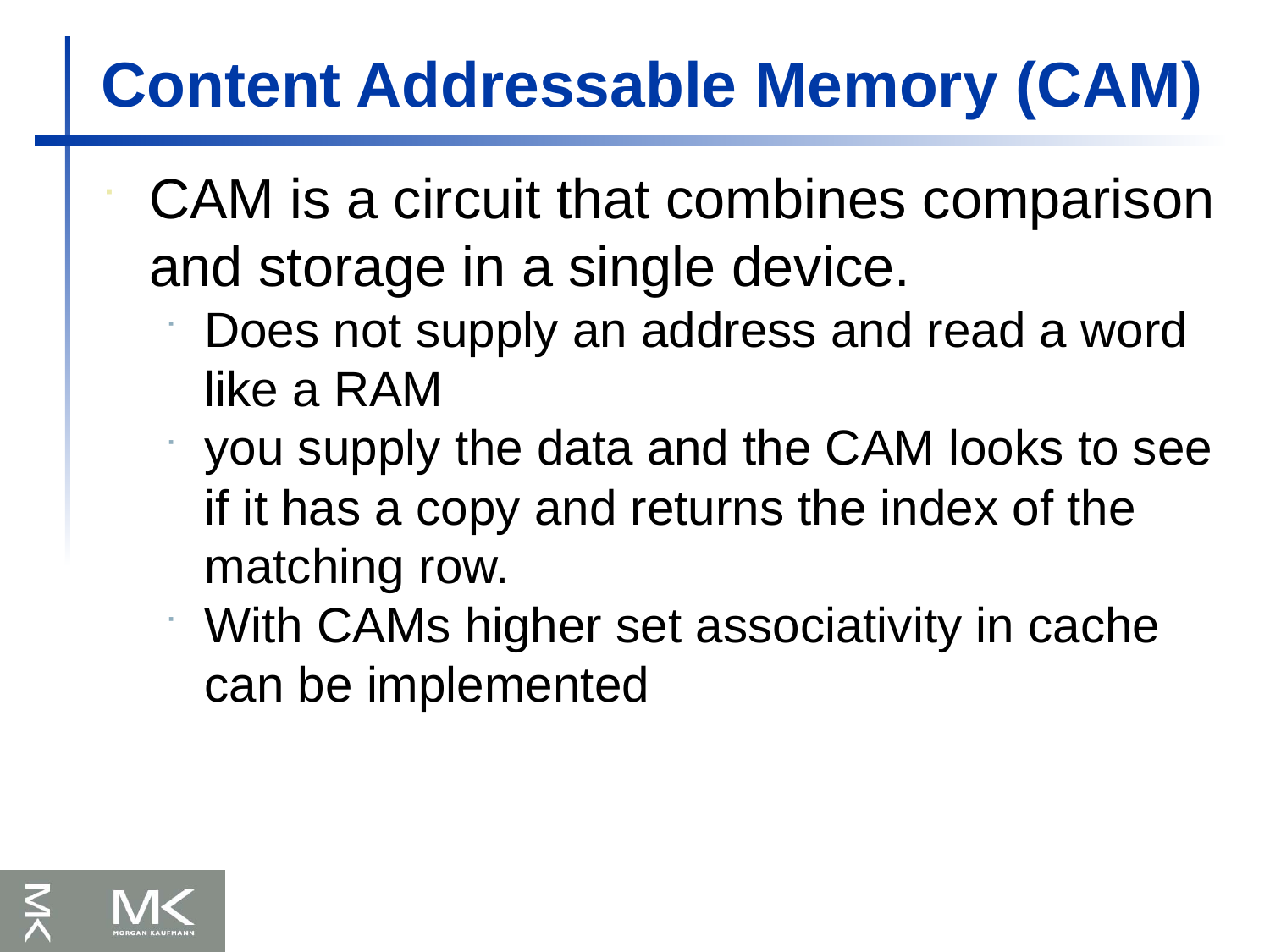

Content Addressable Memory (CAM)
CAM is a circuit that combines comparison and storage in a single device.
Does not supply an address and read a word like a RAM
you supply the data and the CAM looks to see if it has a copy and returns the index of the matching row.
With CAMs higher set associativity in cache can be implemented
97